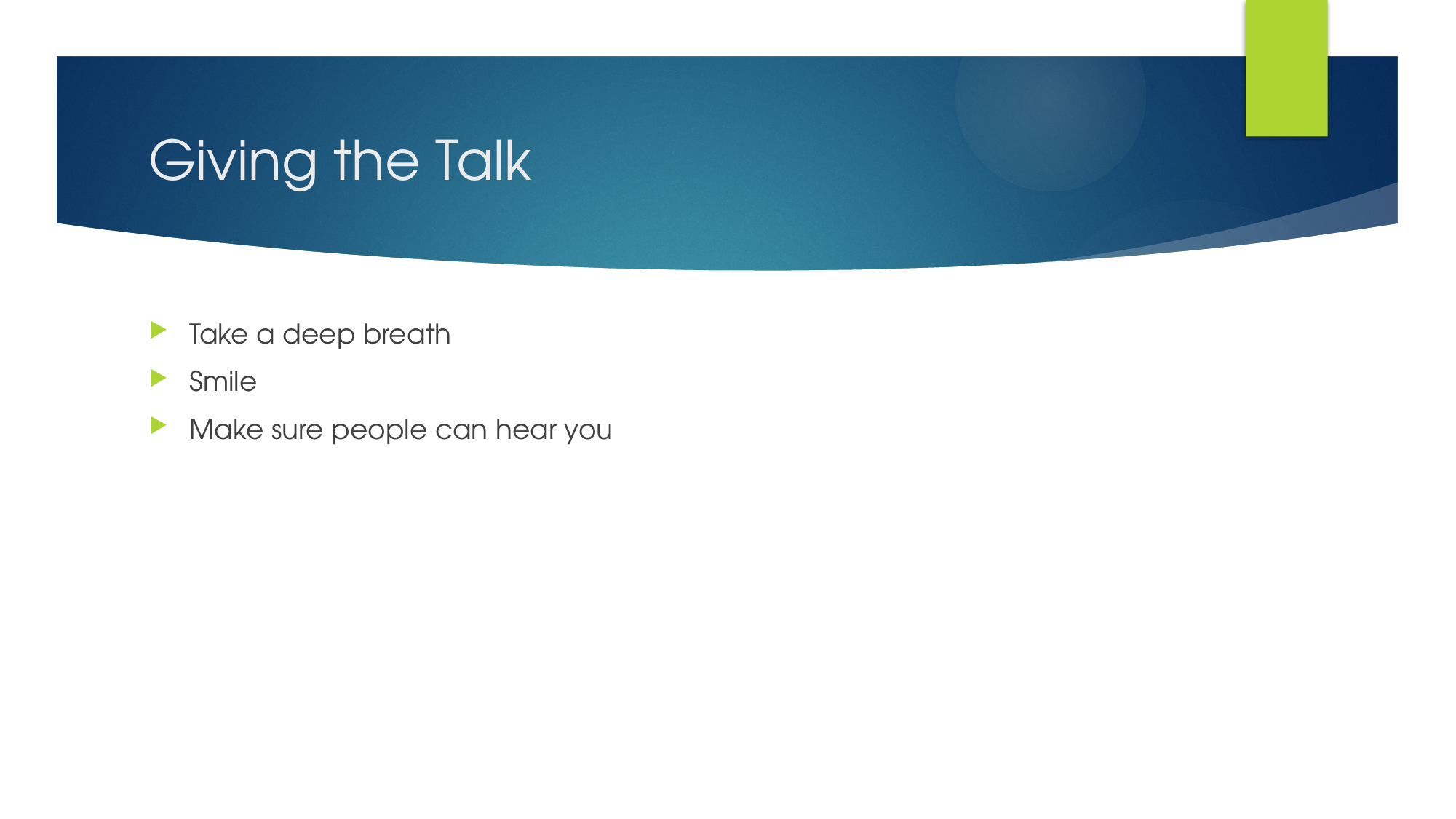

# Giving the Talk
Take a deep breath
Smile
Make sure people can hear you